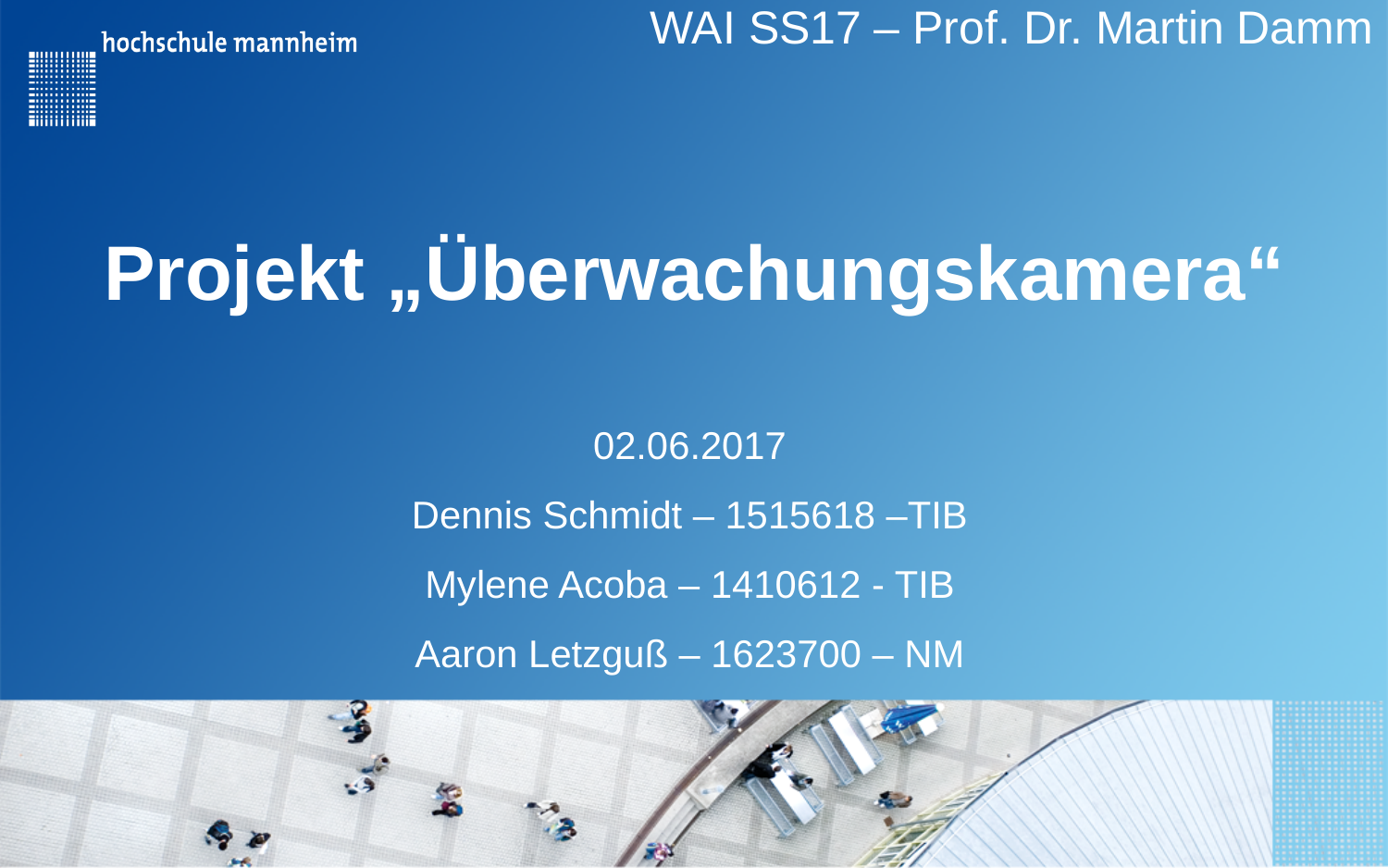

WAI SS17 – Prof. Dr. Martin Damm
# Projekt „Überwachungskamera“
02.06.2017
Dennis Schmidt – 1515618 –TIB
Mylene Acoba – 1410612 - TIB
Aaron Letzguß – 1623700 – NM